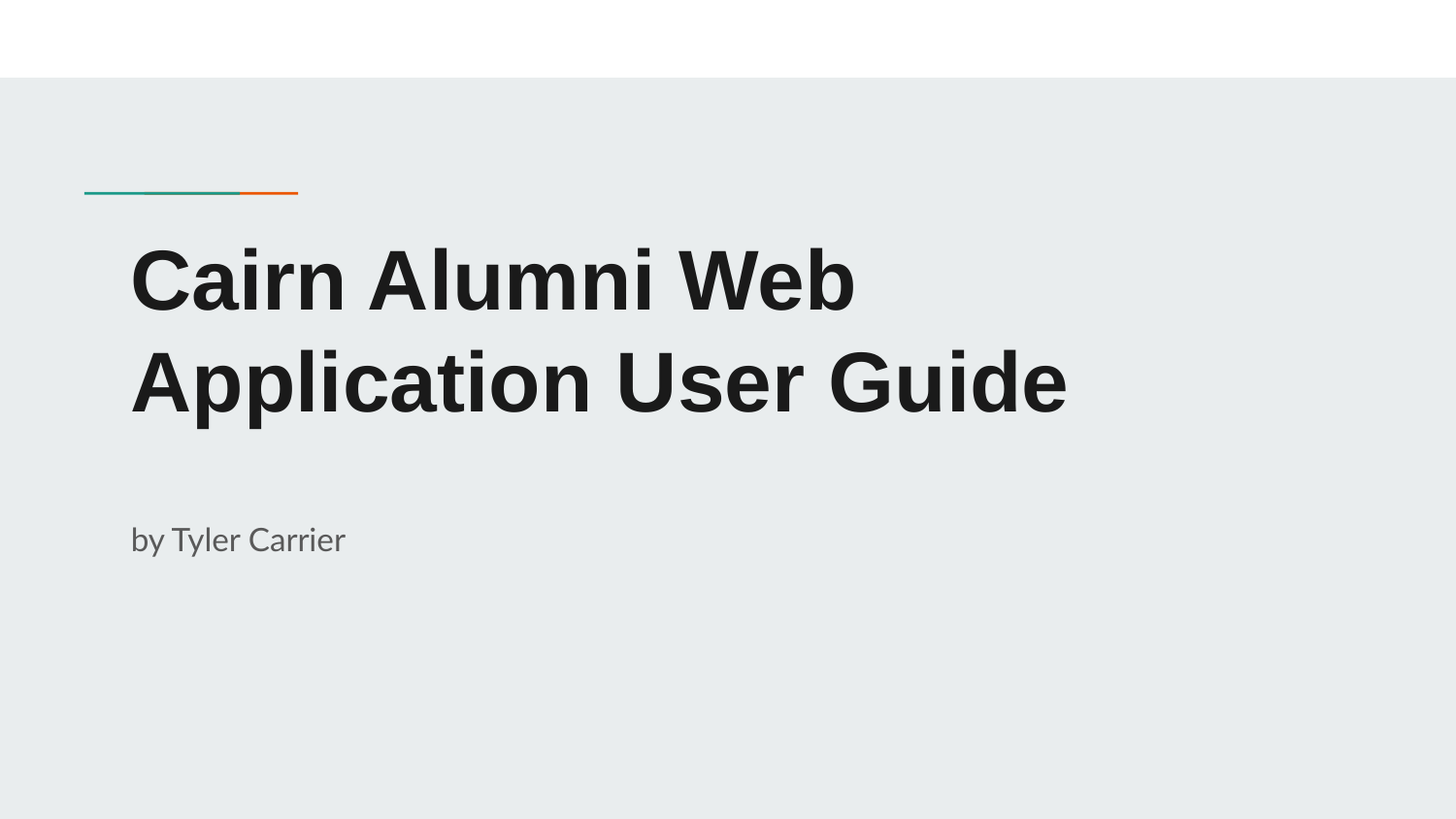

# Cairn Alumni Web Application User Guide
by Tyler Carrier